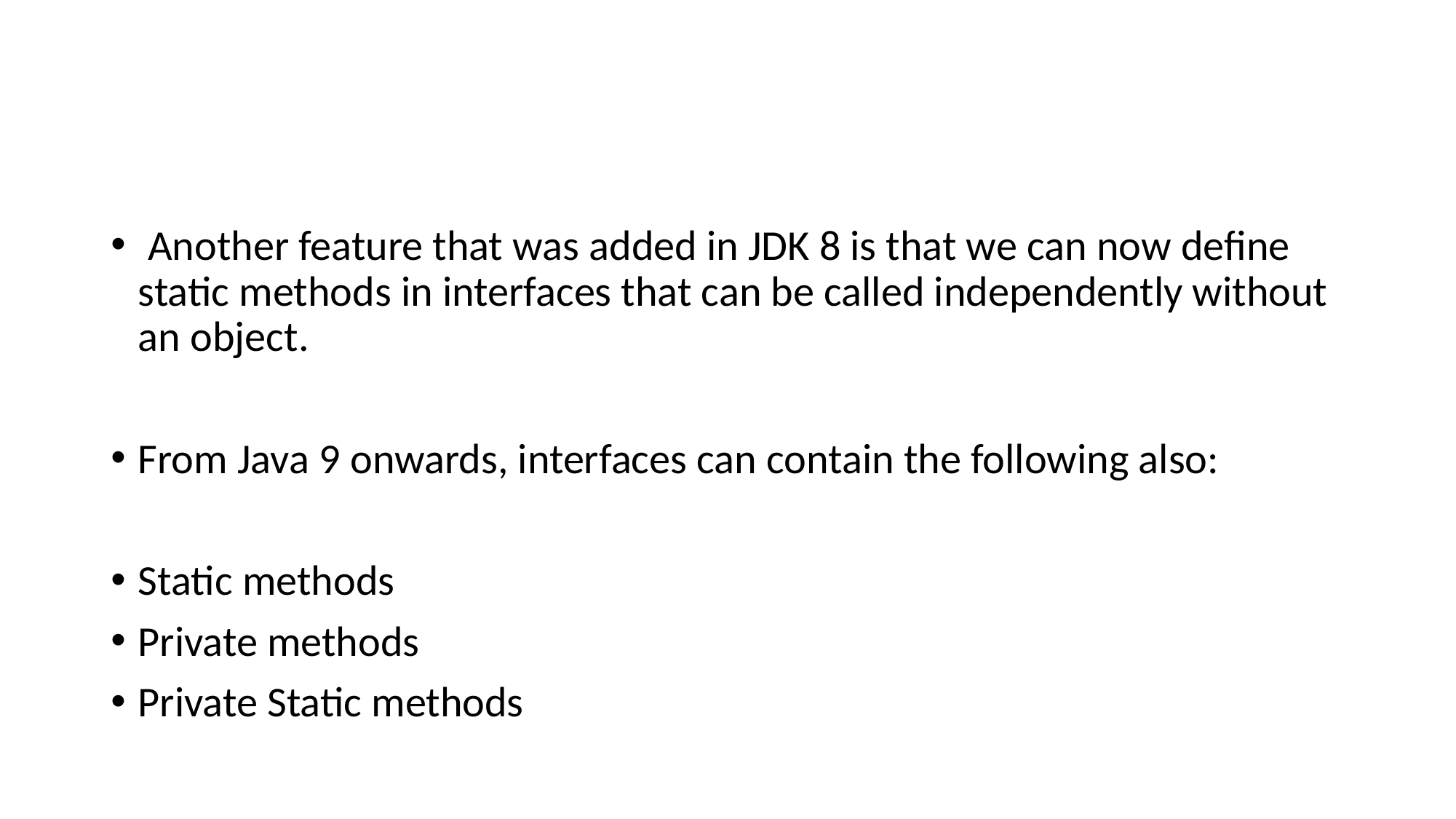

#
 Another feature that was added in JDK 8 is that we can now define static methods in interfaces that can be called independently without an object.

From Java 9 onwards, interfaces can contain the following also:

Static methods
Private methods
Private Static methods